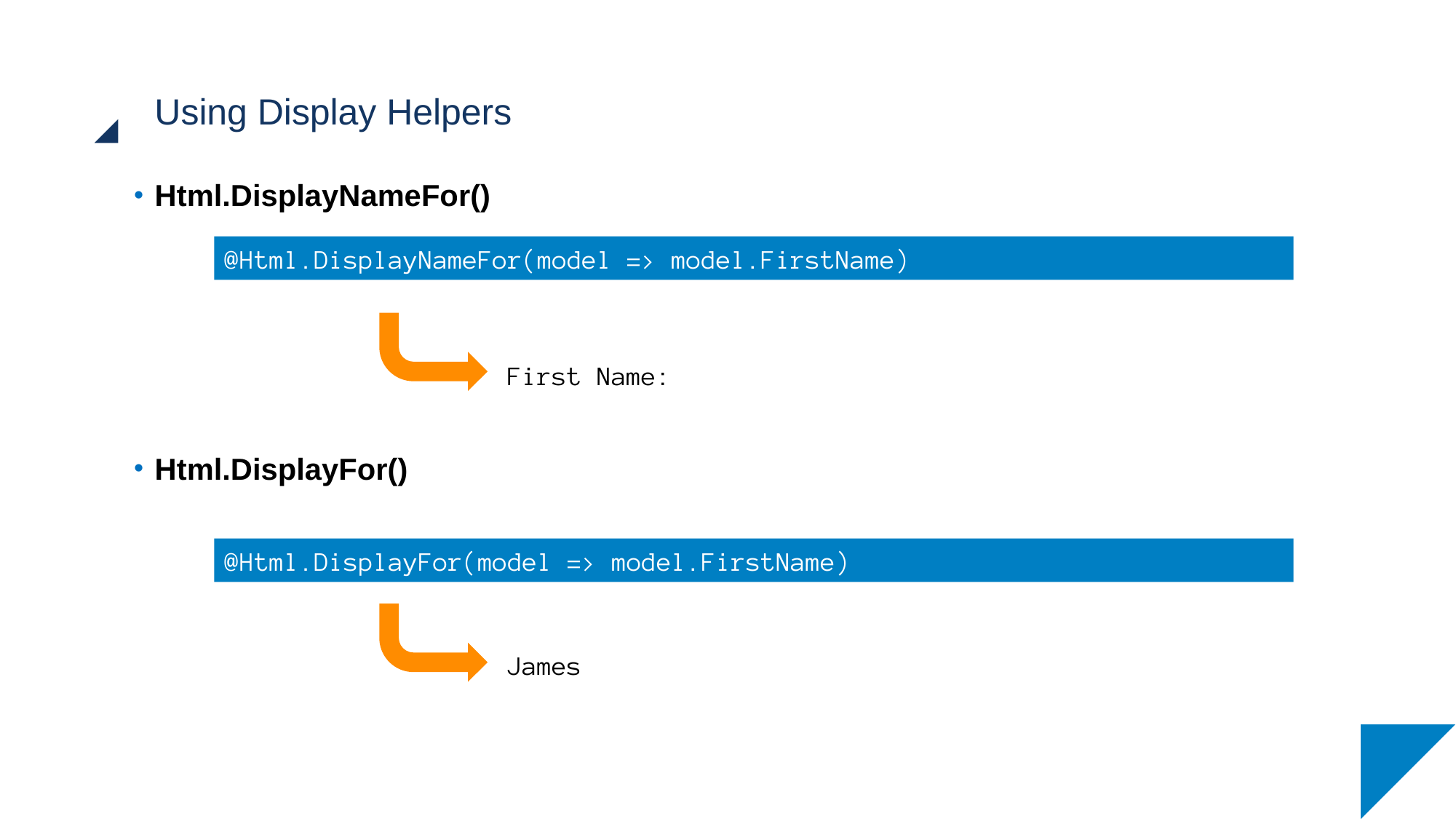

# Using Display Helpers
Html.DisplayNameFor()

Html.DisplayFor()
@Html.DisplayNameFor(model => model.FirstName)

First Name:
@Html.DisplayFor(model => model.FirstName)

James